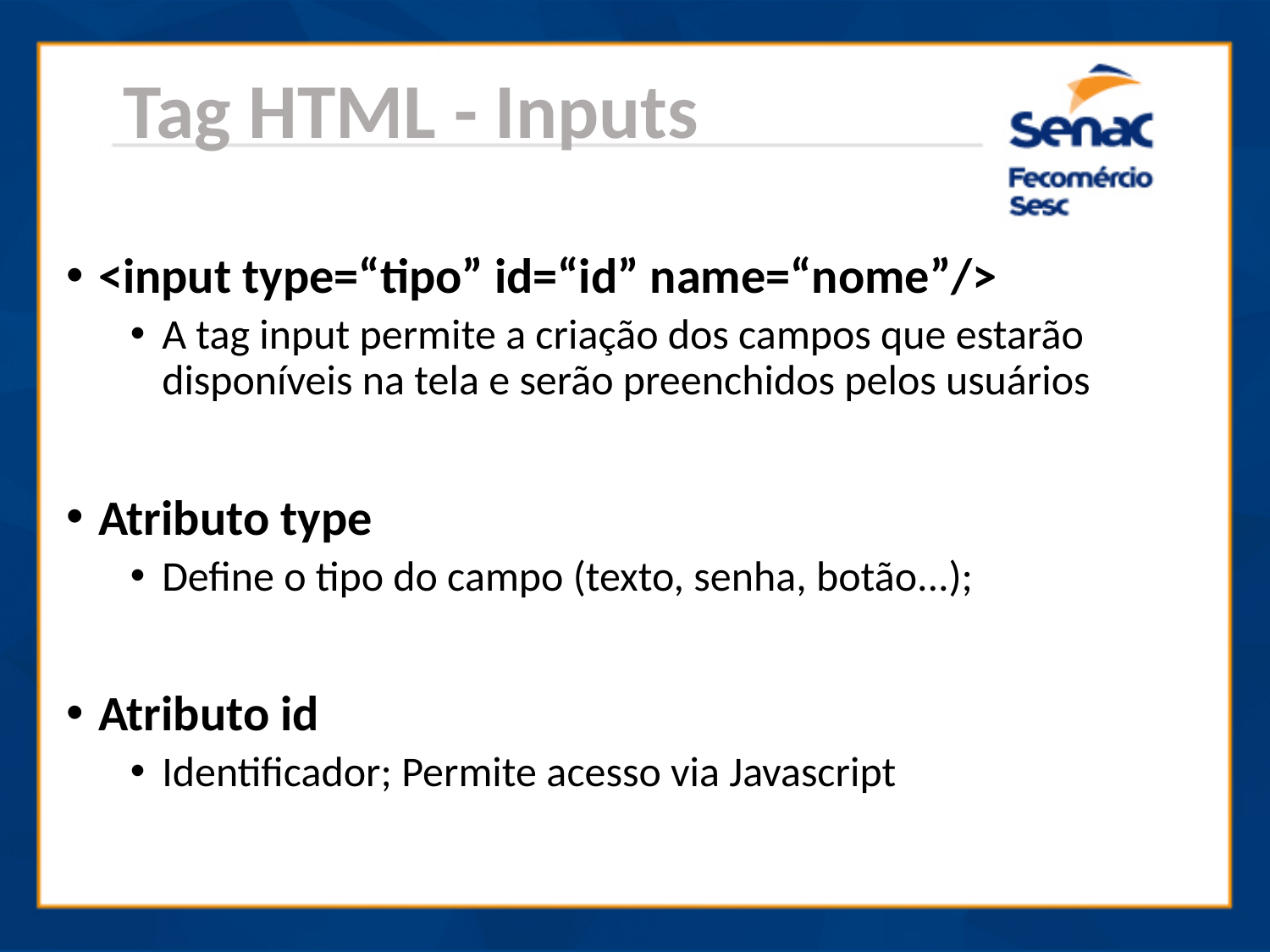

Tag HTML - Inputs
<input type=“tipo” id=“id” name=“nome”/>
A tag input permite a criação dos campos que estarão disponíveis na tela e serão preenchidos pelos usuários

Atributo type
Define o tipo do campo (texto, senha, botão...);

Atributo id
Identificador; Permite acesso via Javascript